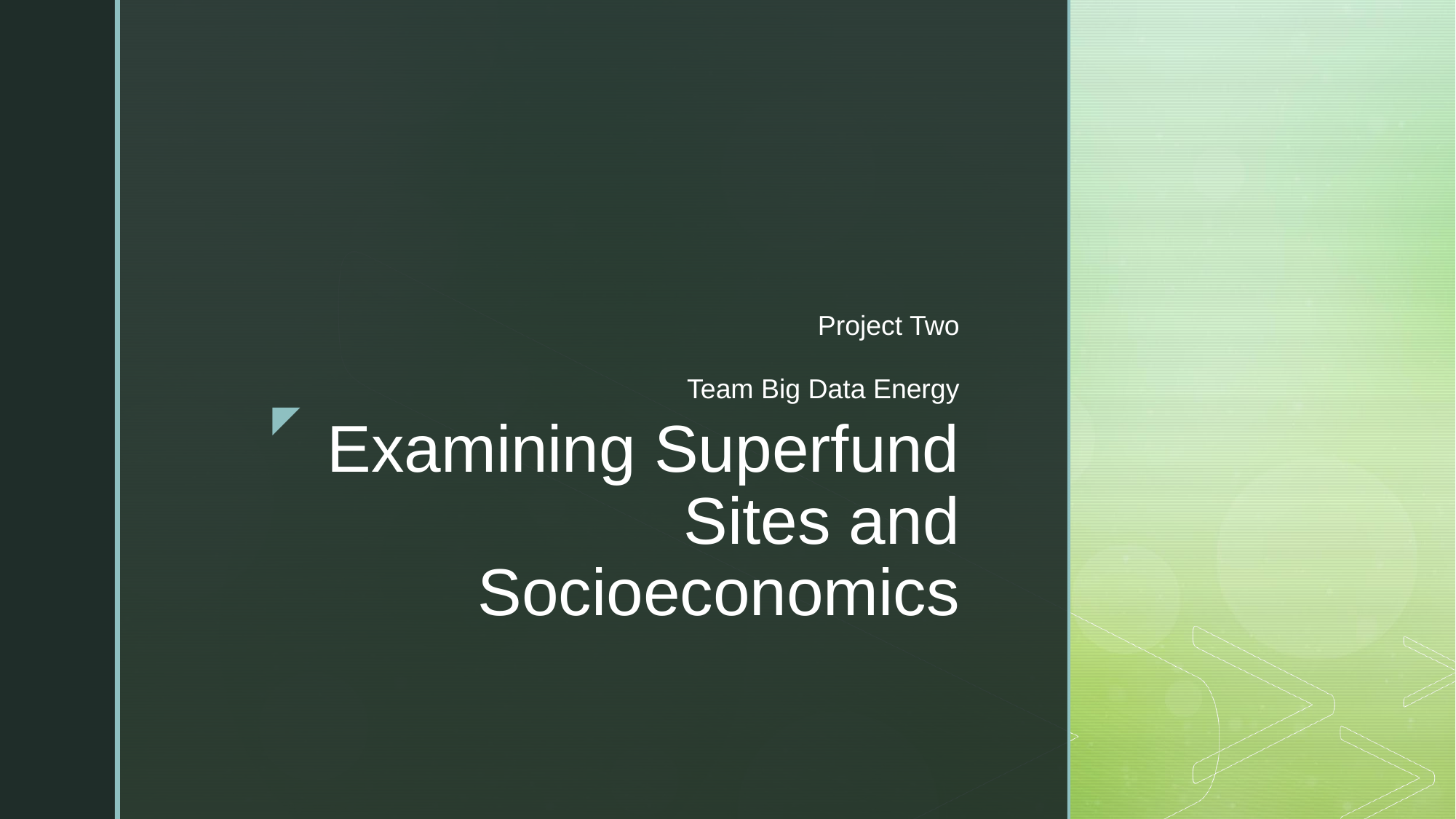

Project Two
Team Big Data Energy
# Examining Superfund Sites and Socioeconomics